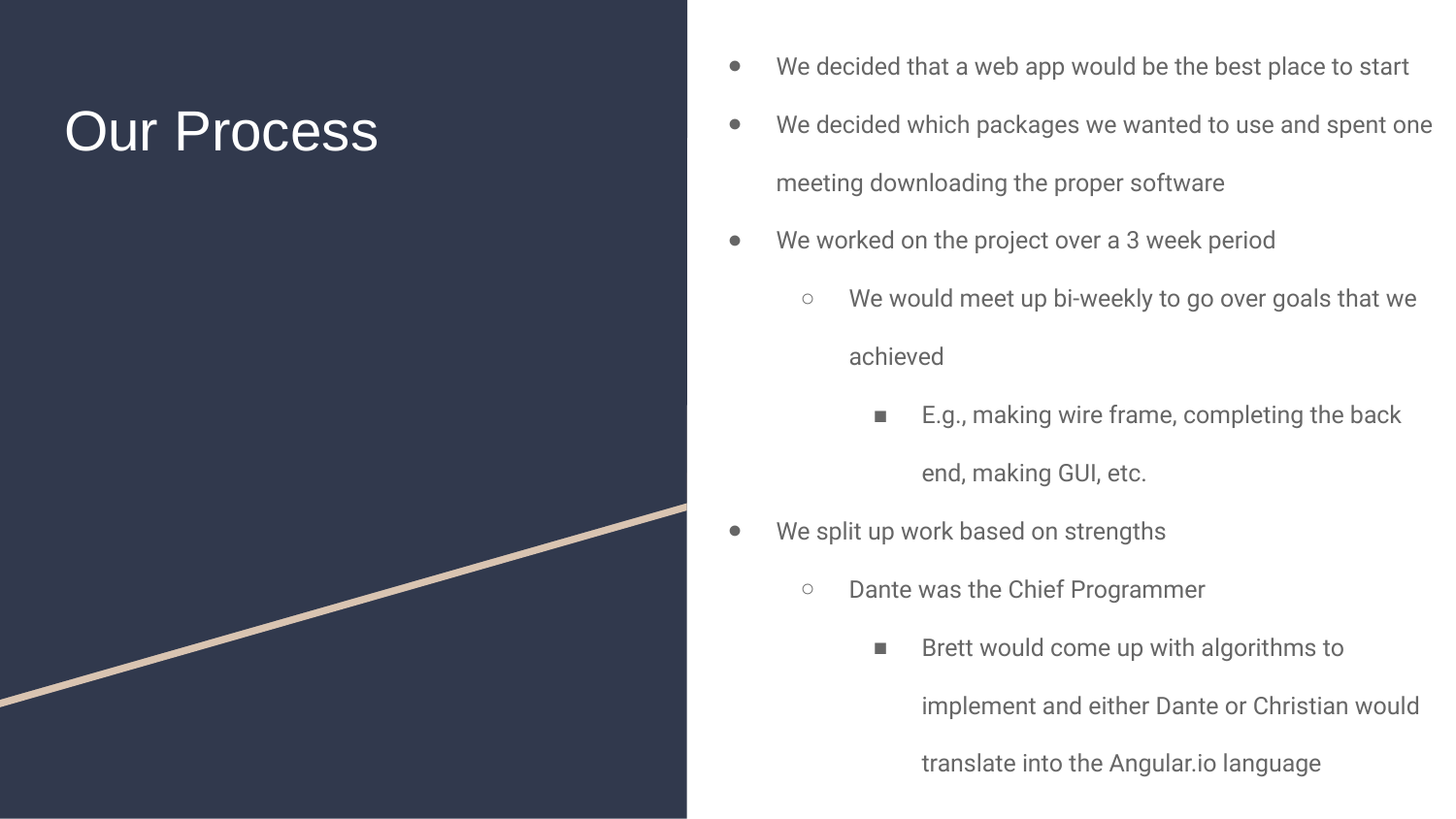

We decided that a web app would be the best place to start
We decided which packages we wanted to use and spent one meeting downloading the proper software
We worked on the project over a 3 week period
We would meet up bi-weekly to go over goals that we achieved
E.g., making wire frame, completing the back end, making GUI, etc.
We split up work based on strengths
Dante was the Chief Programmer
Brett would come up with algorithms to implement and either Dante or Christian would translate into the Angular.io language
# Our Process